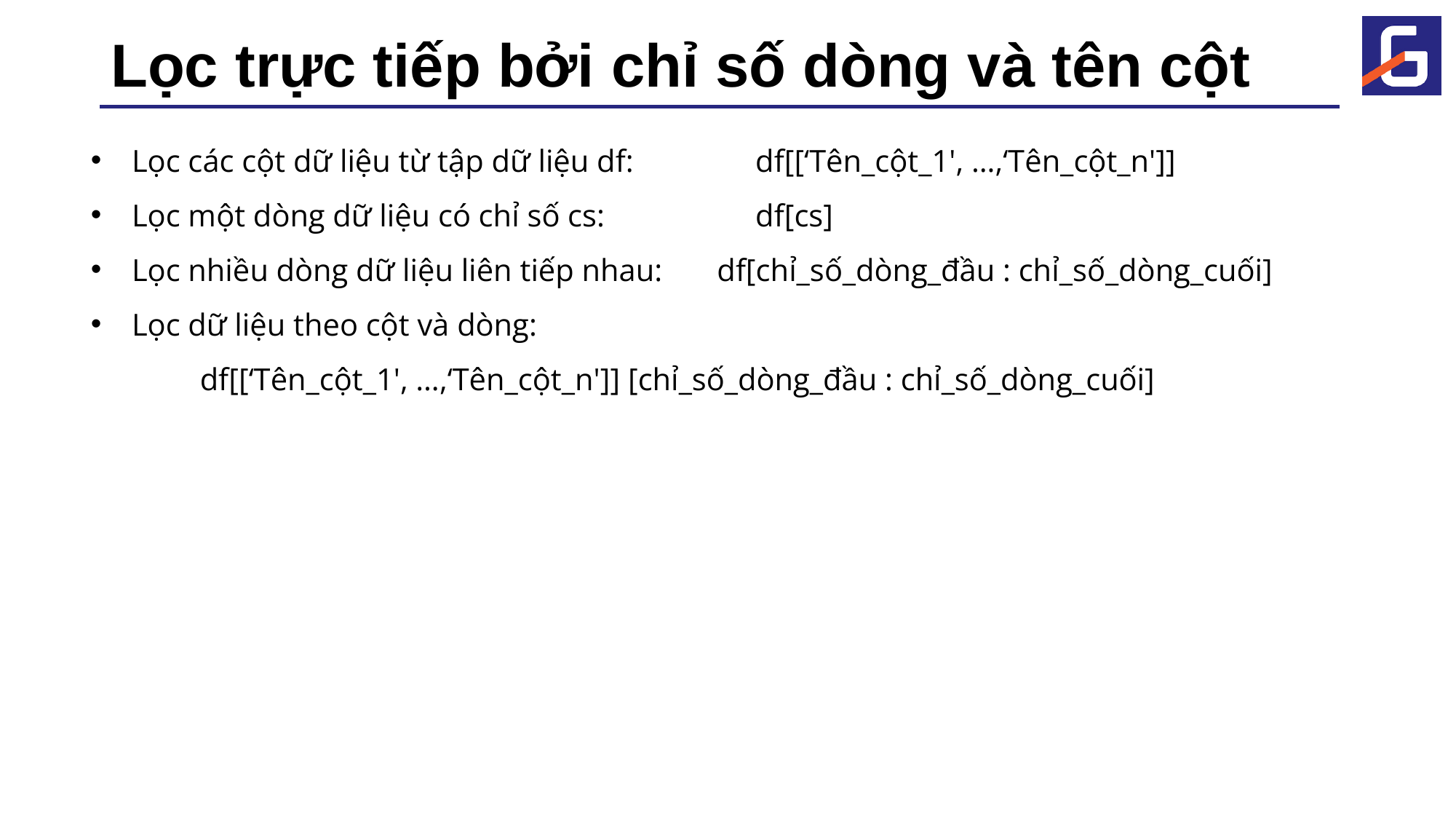

# Lọc trực tiếp bởi chỉ số dòng và tên cột
Lọc các cột dữ liệu từ tập dữ liệu df:	          df[[‘Tên_cột_1', …,‘Tên_cột_n']]
Lọc một dòng dữ liệu có chỉ số cs:	          df[cs]
Lọc nhiều dòng dữ liệu liên tiếp nhau:       df[chỉ_số_dòng_đầu : chỉ_số_dòng_cuối]
Lọc dữ liệu theo cột và dòng:
	df[[‘Tên_cột_1', …,‘Tên_cột_n']] [chỉ_số_dòng_đầu : chỉ_số_dòng_cuối]